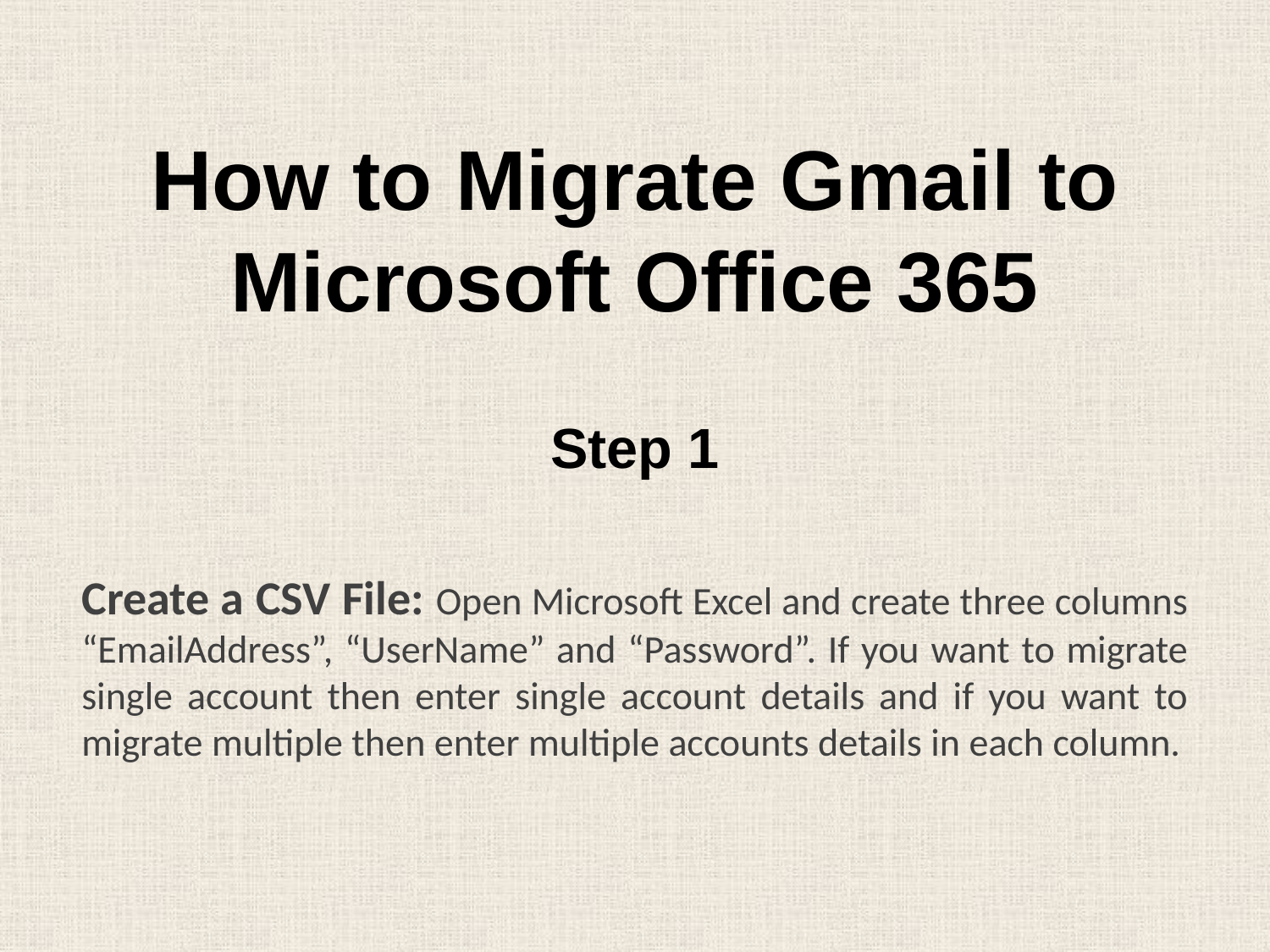

# How to Migrate Gmail to Microsoft Office 365
Step 1
Create a CSV File: Open Microsoft Excel and create three columns “EmailAddress”, “UserName” and “Password”. If you want to migrate single account then enter single account details and if you want to migrate multiple then enter multiple accounts details in each column.